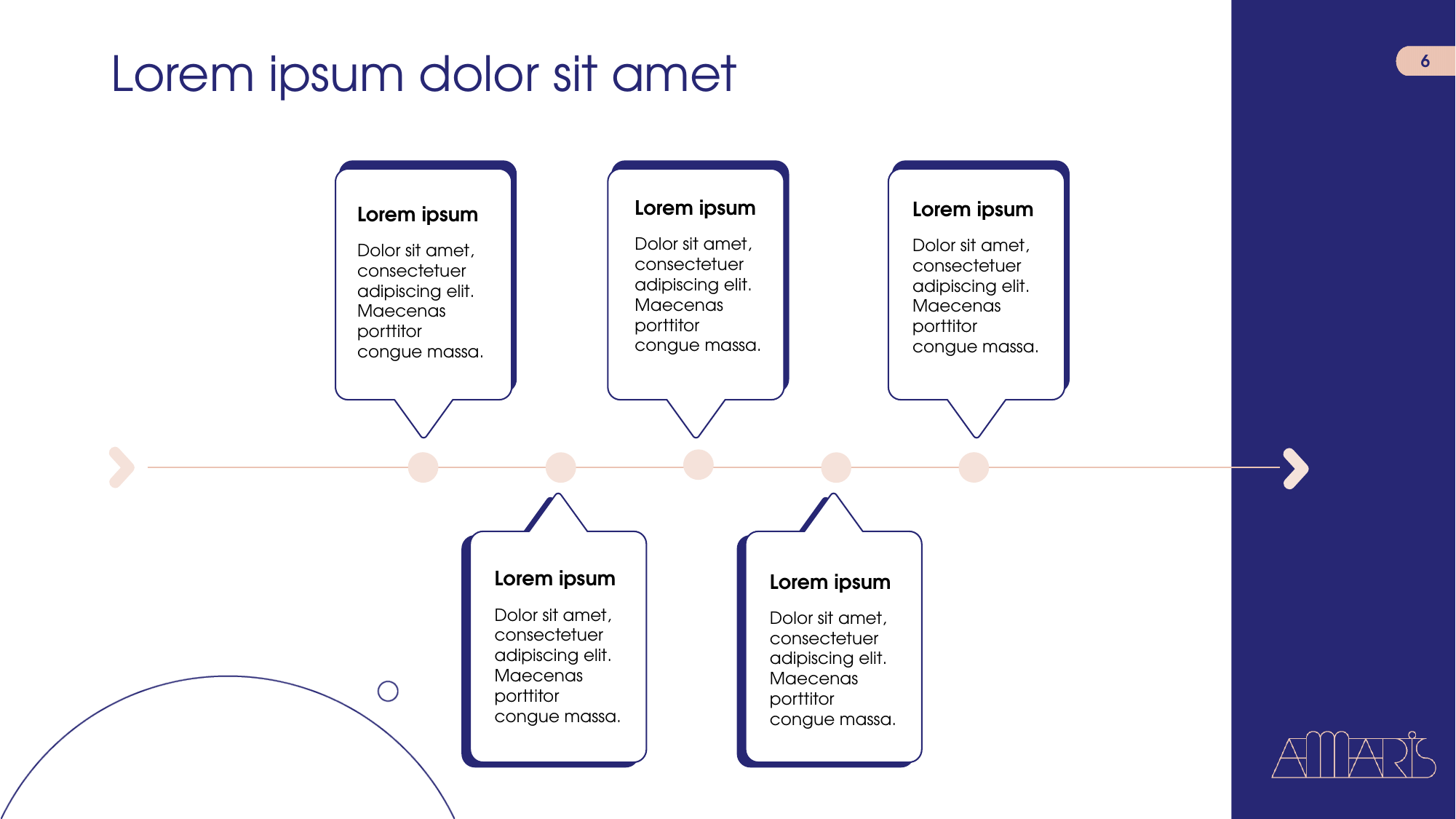

# Lorem ipsum dolor sit amet
6

Lorem ipsum
Dolor sit amet, consectetuer adipiscing elit. Maecenas porttitor congue massa.
Lorem ipsum
Dolor sit amet, consectetuer adipiscing elit. Maecenas porttitor congue massa.
Lorem ipsum
Dolor sit amet, consectetuer adipiscing elit. Maecenas porttitor congue massa.

Lorem ipsum
Dolor sit amet, consectetuer adipiscing elit. Maecenas porttitor congue massa.
Lorem ipsum
Dolor sit amet, consectetuer adipiscing elit. Maecenas porttitor congue massa.